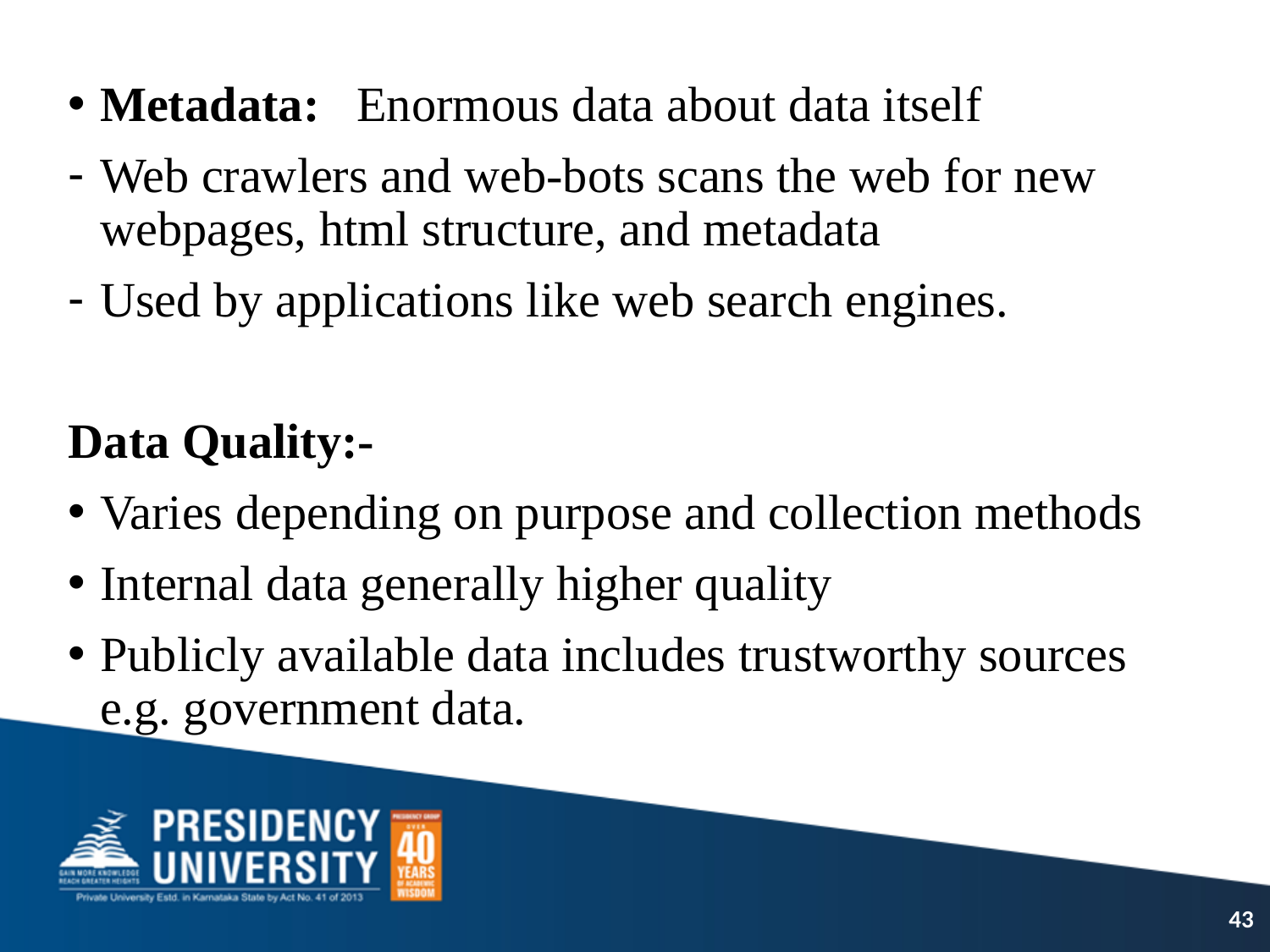

Metadata:   Enormous data about data itself
Web crawlers and web-bots scans the web for new webpages, html structure, and metadata
Used by applications like web search engines.

Data Quality:-
Varies depending on purpose and collection methods
Internal data generally higher quality
Publicly available data includes trustworthy sources e.g. government data.
43